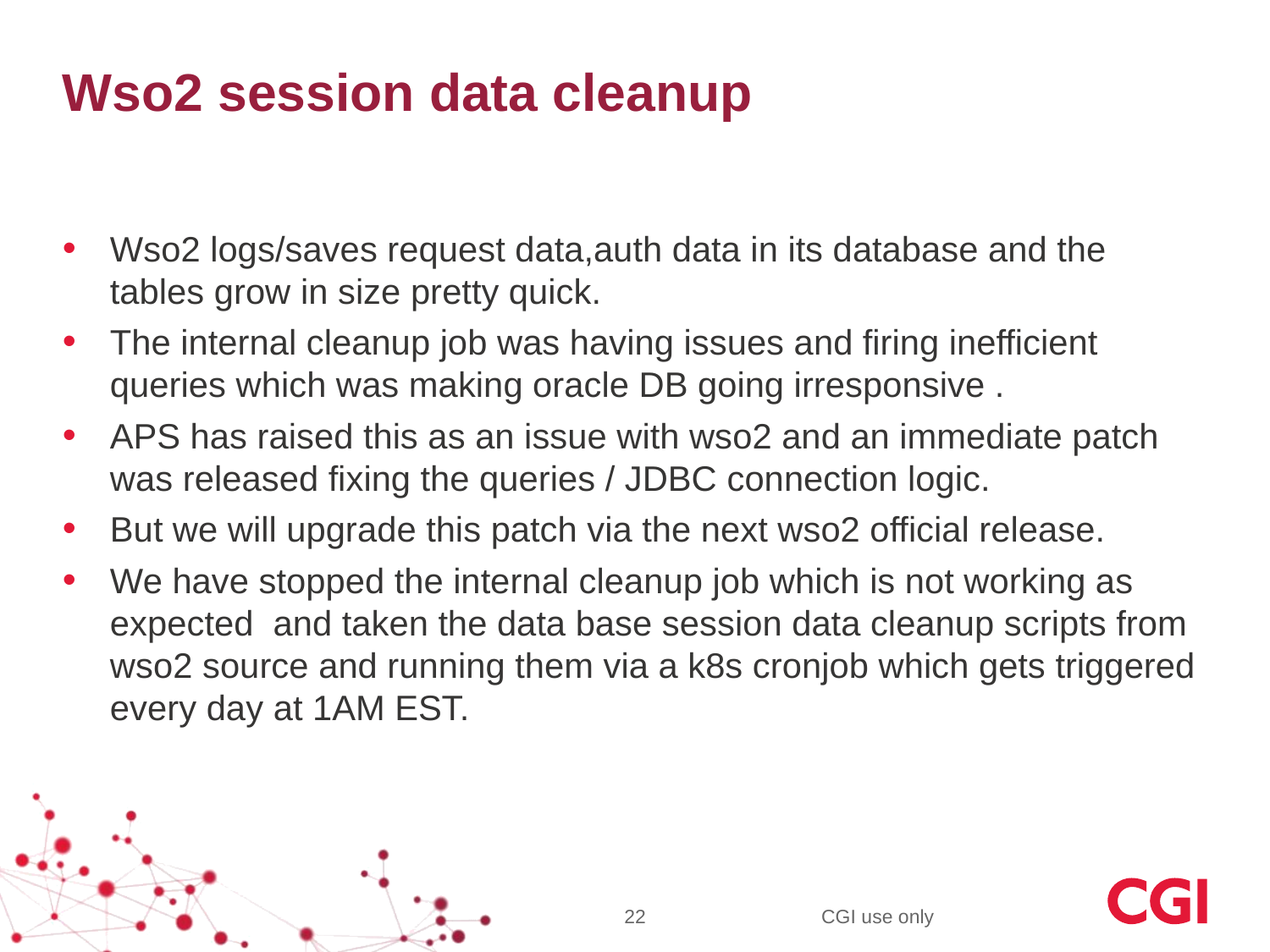

# Wso2 session data cleanup

Wso2 logs/saves request data,auth data in its database and the tables grow in size pretty quick.
The internal cleanup job was having issues and firing inefficient queries which was making oracle DB going irresponsive .
APS has raised this as an issue with wso2 and an immediate patch was released fixing the queries / JDBC connection logic.
But we will upgrade this patch via the next wso2 official release.
We have stopped the internal cleanup job which is not working as expected  and taken the data base session data cleanup scripts from wso2 source and running them via a k8s cronjob which gets triggered  every day at 1AM EST.

22